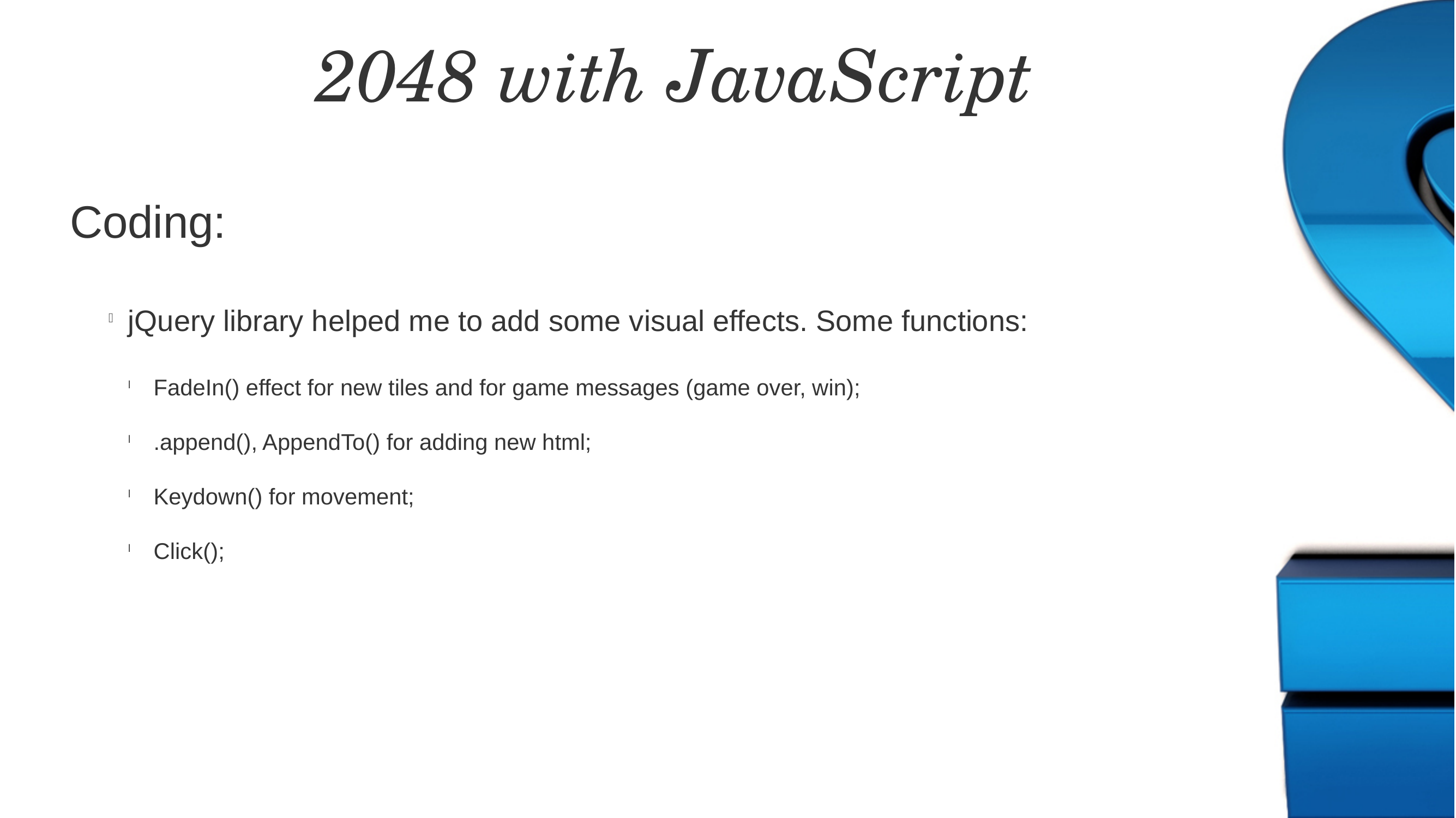

2048 with JavaScript
Coding:

jQuery library helped me to add some visual effects. Some functions:

 FadeIn() effect for new tiles and for game messages (game over, win);

 .append(), AppendTo() for adding new html;

 Keydown() for movement;

 Click();